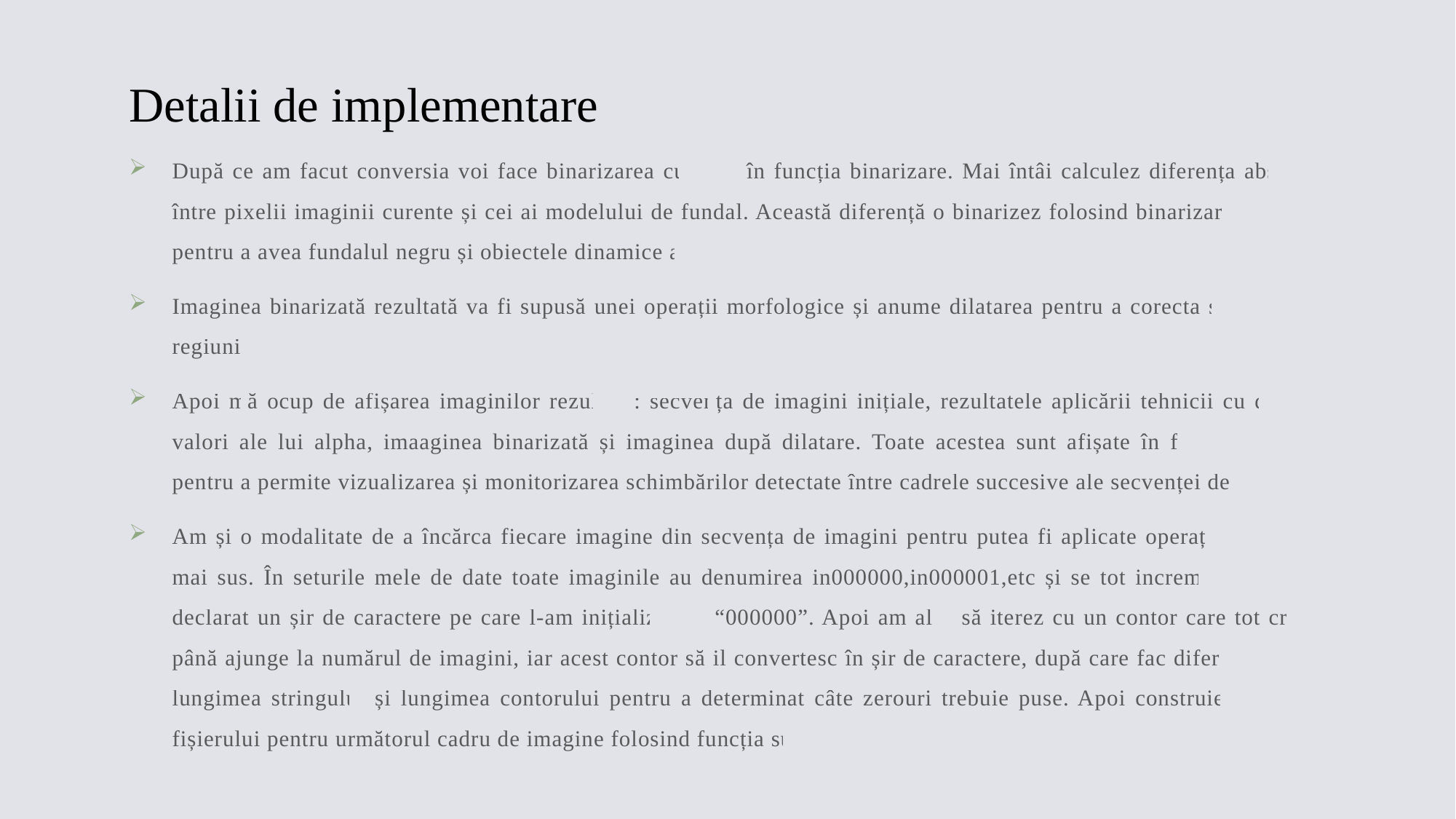

# Detalii de implementare
După ce am facut conversia voi face binarizarea cu prag în funcția binarizare. Mai întâi calculez diferența absolută între pixelii imaginii curente și cei ai modelului de fundal. Această diferență o binarizez folosind binarizarea cu prag pentru a avea fundalul negru și obiectele dinamice albe.
Imaginea binarizată rezultată va fi supusă unei operații morfologice și anume dilatarea pentru a corecta și uni unele regiuni.
Apoi mă ocup de afișarea imaginilor rezultate: secvența de imagini inițiale, rezultatele aplicării tehnicii cu diferite valori ale lui alpha, imaaginea binarizată și imaginea după dilatare. Toate acestea sunt afișate în ferestre diferite pentru a permite vizualizarea și monitorizarea schimbărilor detectate între cadrele succesive ale secvenței de imagini.
Am și o modalitate de a încărca fiecare imagine din secvența de imagini pentru putea fi aplicate operațiile descrise mai sus. În seturile mele de date toate imaginile au denumirea in000000,in000001,etc și se tot incrementează. Am declarat un șir de caractere pe care l-am inițializat cu “000000”. Apoi am ales să iterez cu un contor care tot crește până ajunge la numărul de imagini, iar acest contor să il convertesc în șir de caractere, după care fac diferența dintre lungimea stringului și lungimea contorului pentru a determinat câte zerouri trebuie puse. Apoi construiesc numele fișierului pentru următorul cadru de imagine folosind funcția substr.